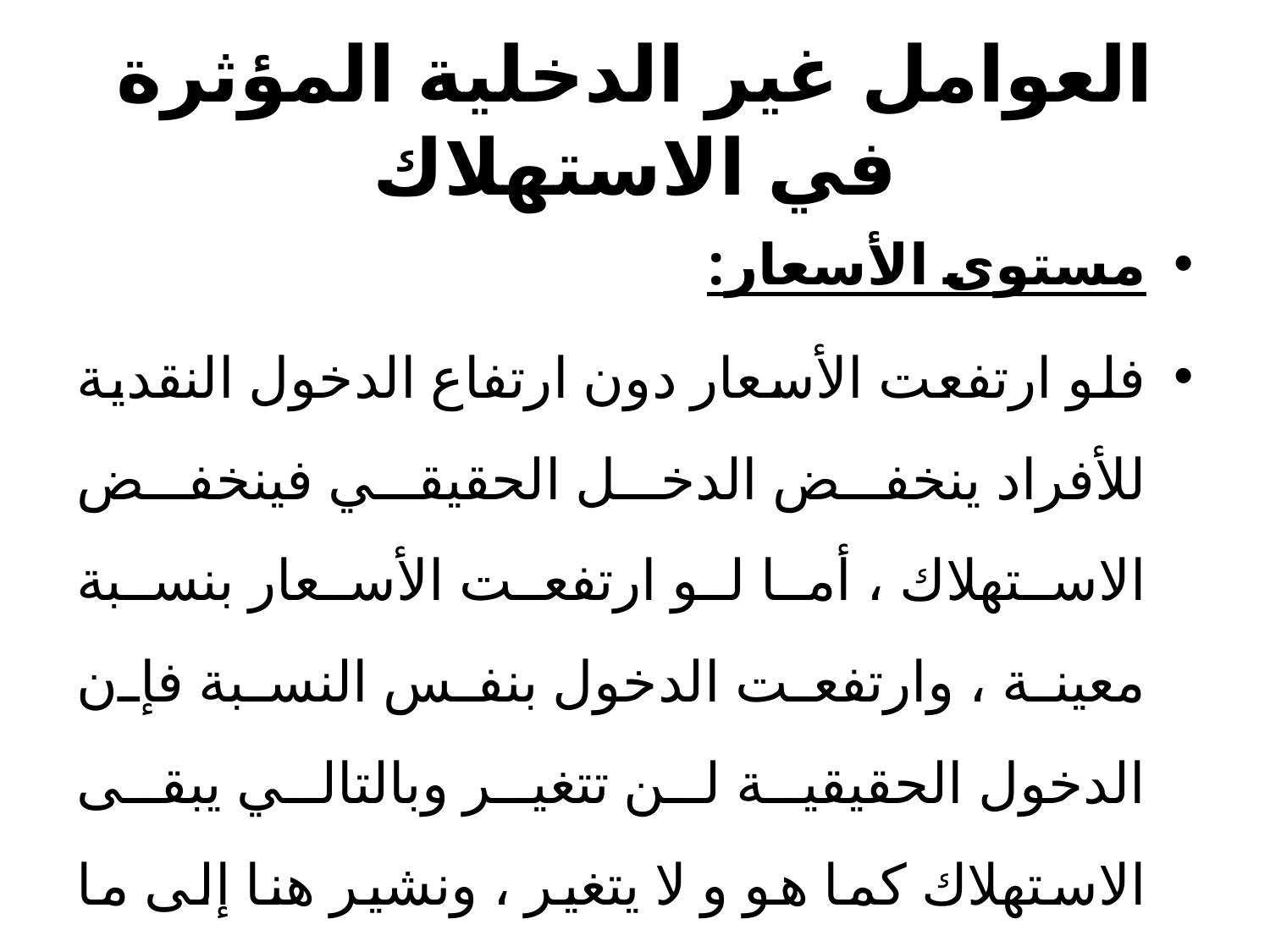

# العوامل غير الدخلية المؤثرة في الاستهلاك
مستوى الأسعار:
فلو ارتفعت الأسعار دون ارتفاع الدخول النقدية للأفراد ينخفض الدخل الحقيقي فينخفض الاستهلاك ، أما لو ارتفعت الأسعار بنسبة معينة ، وارتفعت الدخول بنفس النسبة فإن الدخول الحقيقية لن تتغير وبالتالي يبقى الاستهلاك كما هو و لا يتغير ، ونشير هنا إلى ما يعرف بخداع النقود